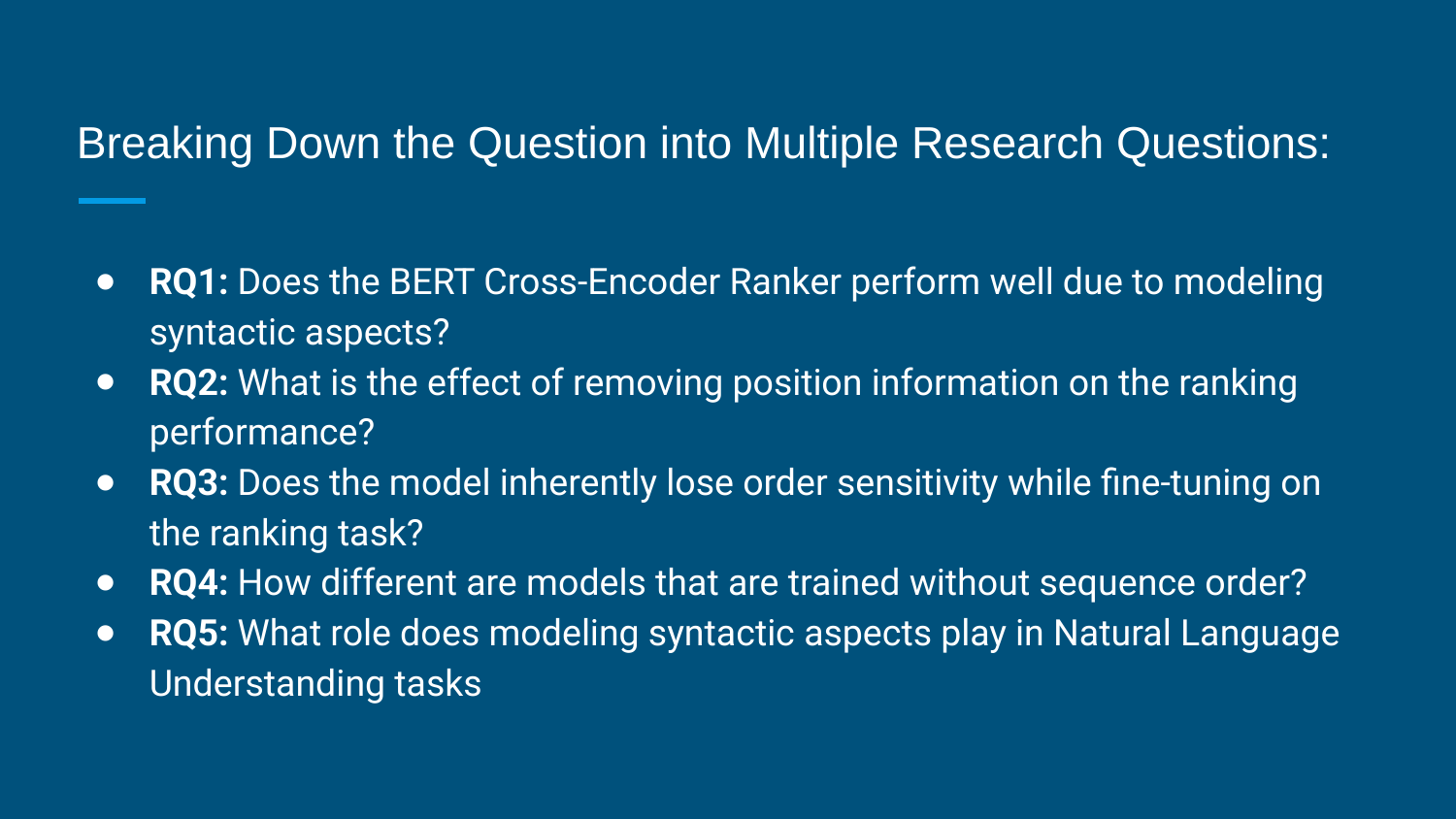

# Breaking Down the Question into Multiple Research Questions:
RQ1: Does the BERT Cross-Encoder Ranker perform well due to modeling syntactic aspects?
RQ2: What is the effect of removing position information on the ranking performance?
RQ3: Does the model inherently lose order sensitivity while fine-tuning on the ranking task?
RQ4: How different are models that are trained without sequence order?
RQ5: What role does modeling syntactic aspects play in Natural Language Understanding tasks